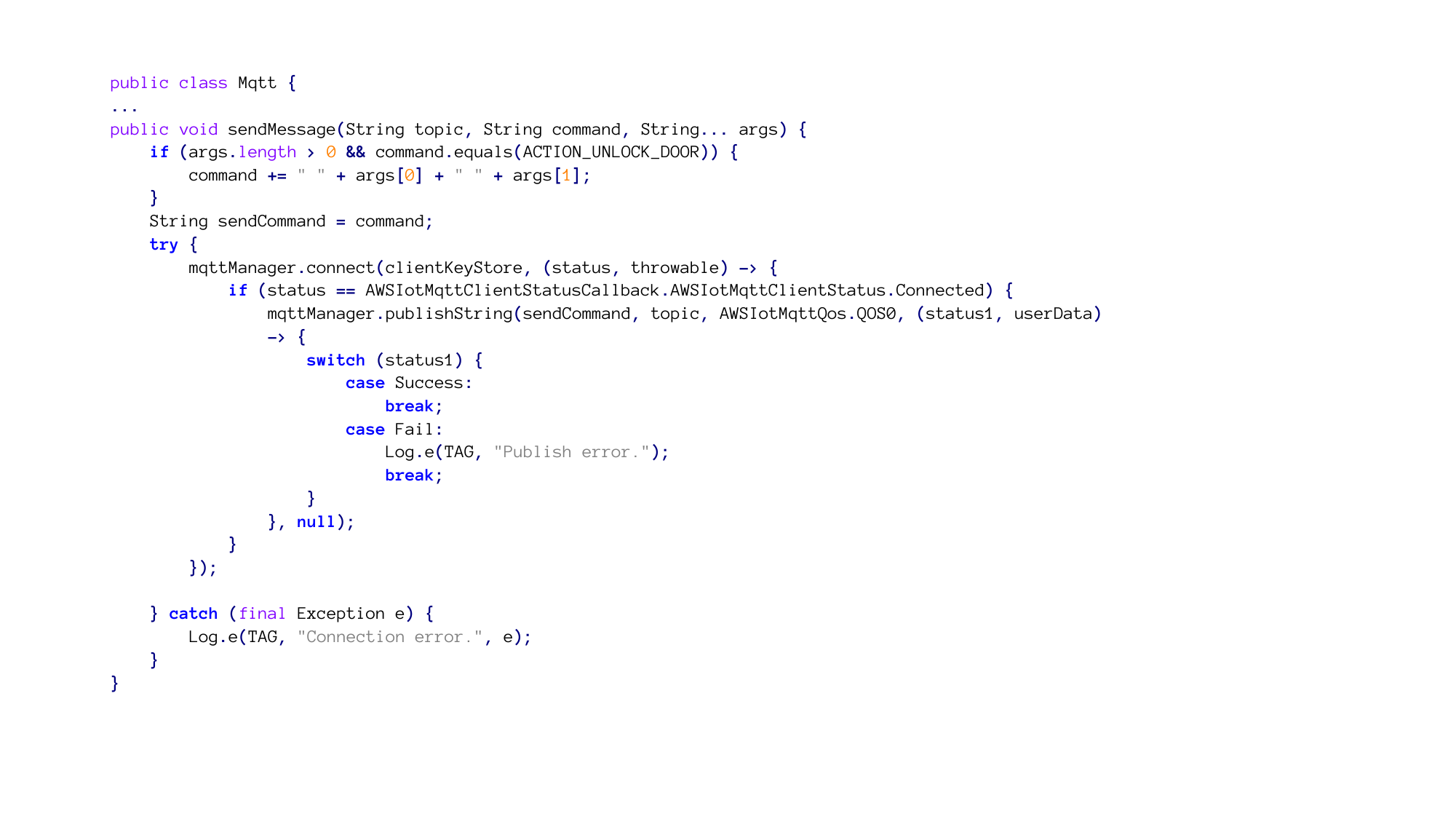

public class Mqtt {
...
public void sendMessage(String topic, String command, String... args) {
    if (args.length > 0 && command.equals(ACTION_UNLOCK_DOOR)) {
        command += " " + args[0] + " " + args[1];
    }
    String sendCommand = command;
    try {
        mqttManager.connect(clientKeyStore, (status, throwable) -> {
            if (status == AWSIotMqttClientStatusCallback.AWSIotMqttClientStatus.Connected) {
                mqttManager.publishString(sendCommand, topic, AWSIotMqttQos.QOS0, (status1, userData)
                -> {
                    switch (status1) {
                        case Success:
                            break;
                        case Fail:
                            Log.e(TAG, "Publish error.");
                            break;
                    }
                }, null);
            }
        });

    } catch (final Exception e) {
        Log.e(TAG, "Connection error.", e);
    }
}